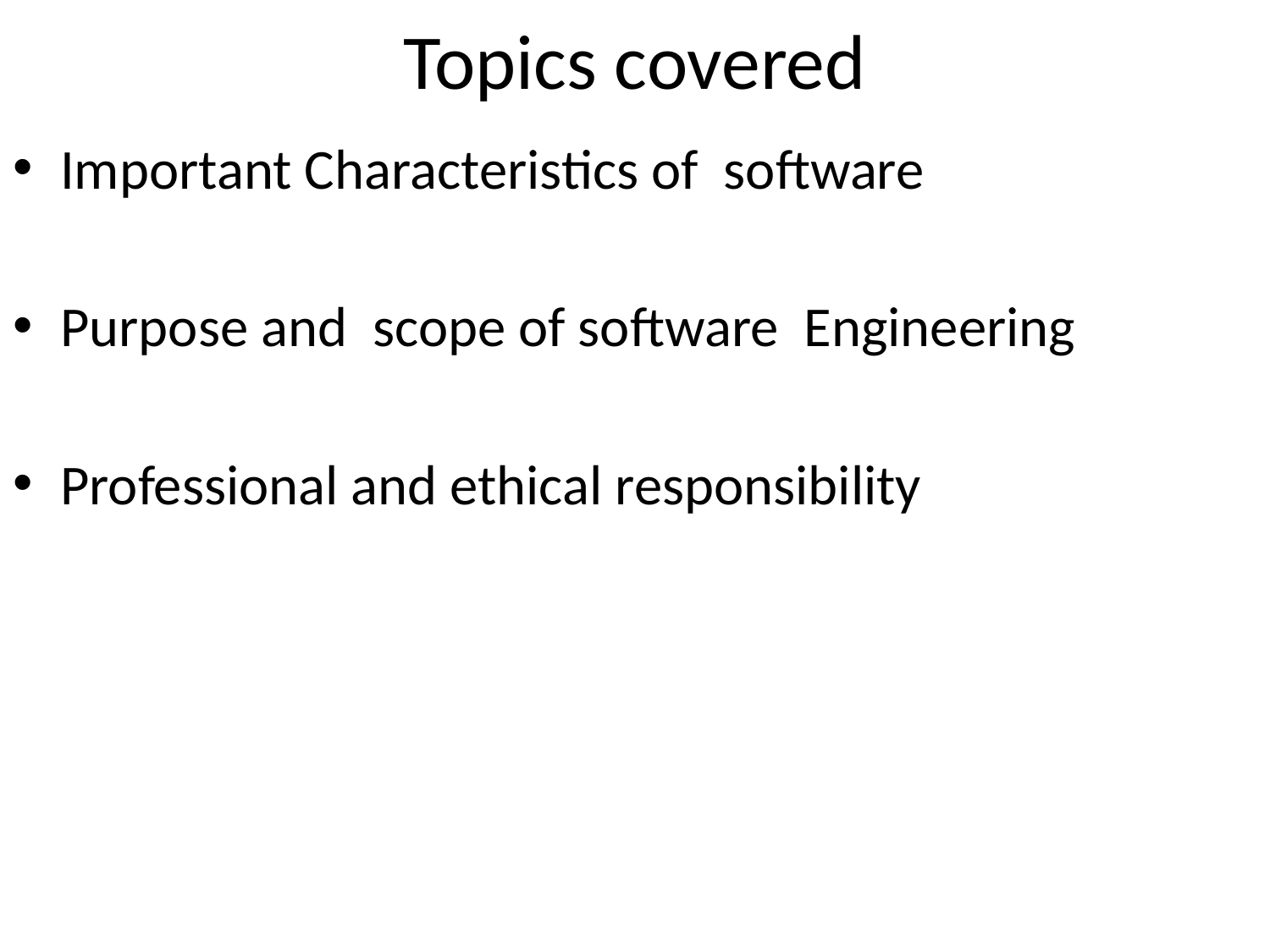

# Topics covered
Important Characteristics of  software

Purpose and  scope of software  Engineering

Professional and ethical responsibility